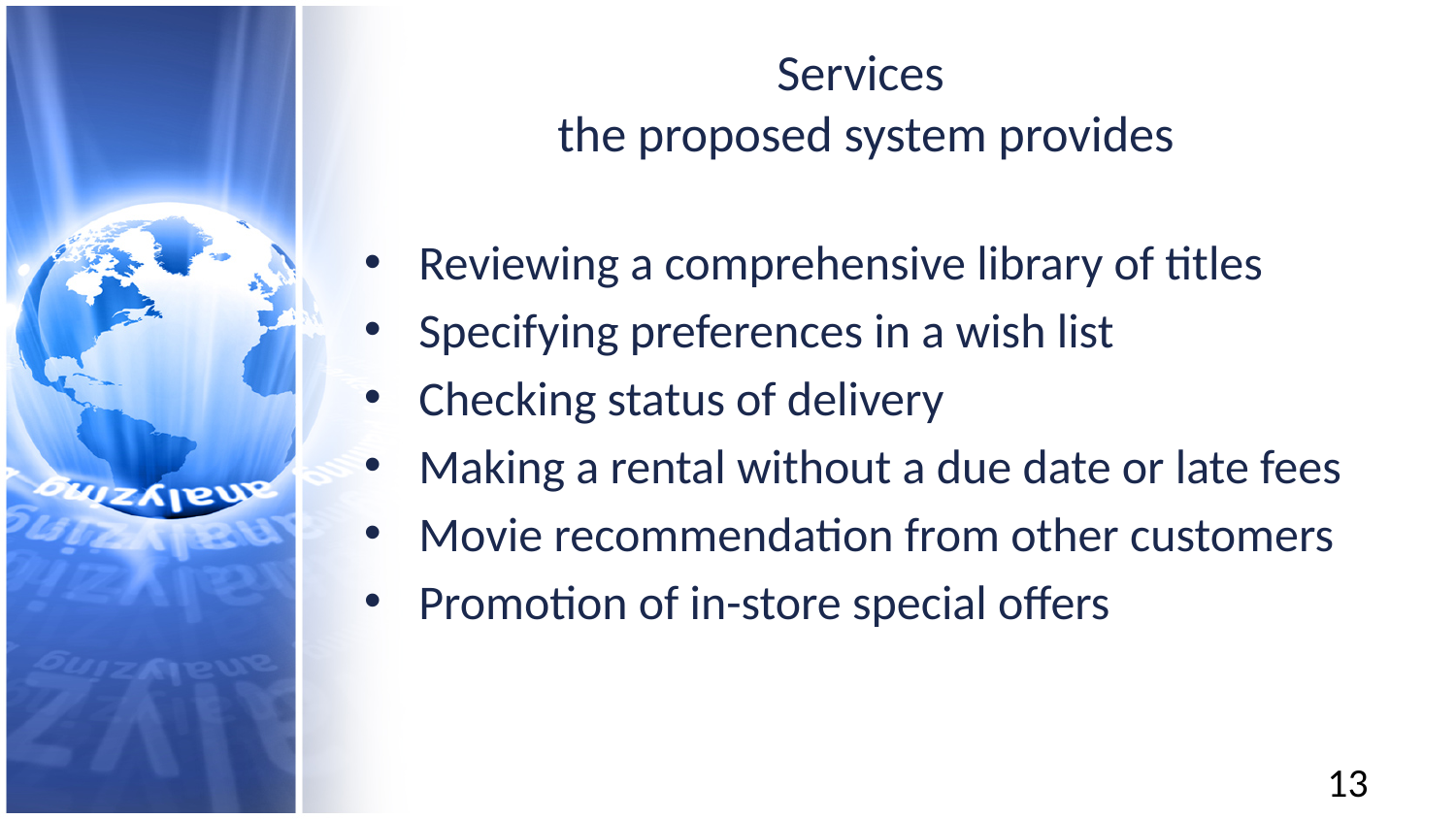

# Services the proposed system provides
Reviewing a comprehensive library of titles
Specifying preferences in a wish list
Checking status of delivery
Making a rental without a due date or late fees
Movie recommendation from other customers
Promotion of in-store special offers

13